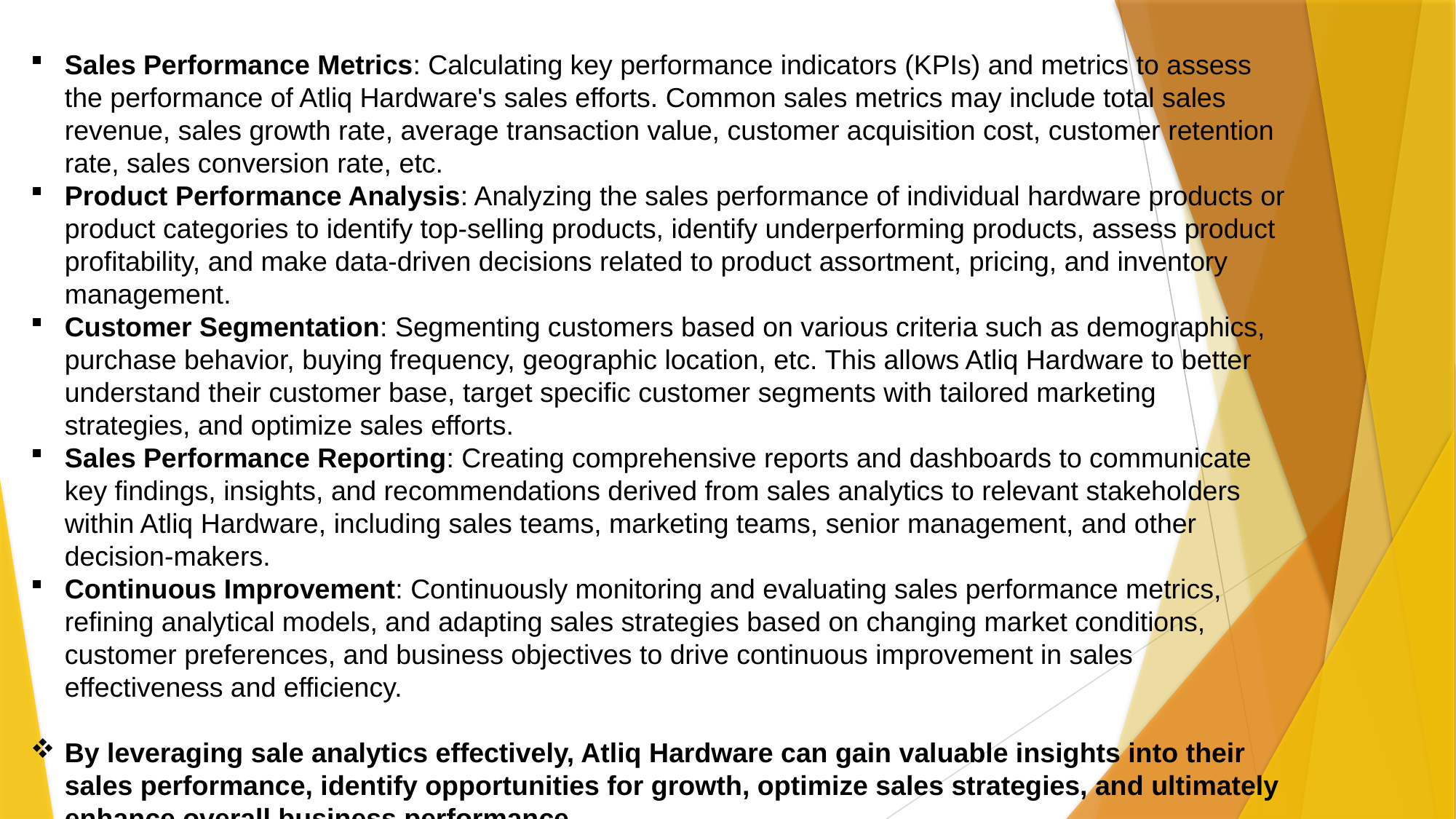

Sales Performance Metrics: Calculating key performance indicators (KPIs) and metrics to assess the performance of Atliq Hardware's sales efforts. Common sales metrics may include total sales revenue, sales growth rate, average transaction value, customer acquisition cost, customer retention rate, sales conversion rate, etc.
Product Performance Analysis: Analyzing the sales performance of individual hardware products or product categories to identify top-selling products, identify underperforming products, assess product profitability, and make data-driven decisions related to product assortment, pricing, and inventory management.
Customer Segmentation: Segmenting customers based on various criteria such as demographics, purchase behavior, buying frequency, geographic location, etc. This allows Atliq Hardware to better understand their customer base, target specific customer segments with tailored marketing strategies, and optimize sales efforts.
Sales Performance Reporting: Creating comprehensive reports and dashboards to communicate key findings, insights, and recommendations derived from sales analytics to relevant stakeholders within Atliq Hardware, including sales teams, marketing teams, senior management, and other decision-makers.
Continuous Improvement: Continuously monitoring and evaluating sales performance metrics, refining analytical models, and adapting sales strategies based on changing market conditions, customer preferences, and business objectives to drive continuous improvement in sales effectiveness and efficiency.

By leveraging sale analytics effectively, Atliq Hardware can gain valuable insights into their sales performance, identify opportunities for growth, optimize sales strategies, and ultimately enhance overall business performance.